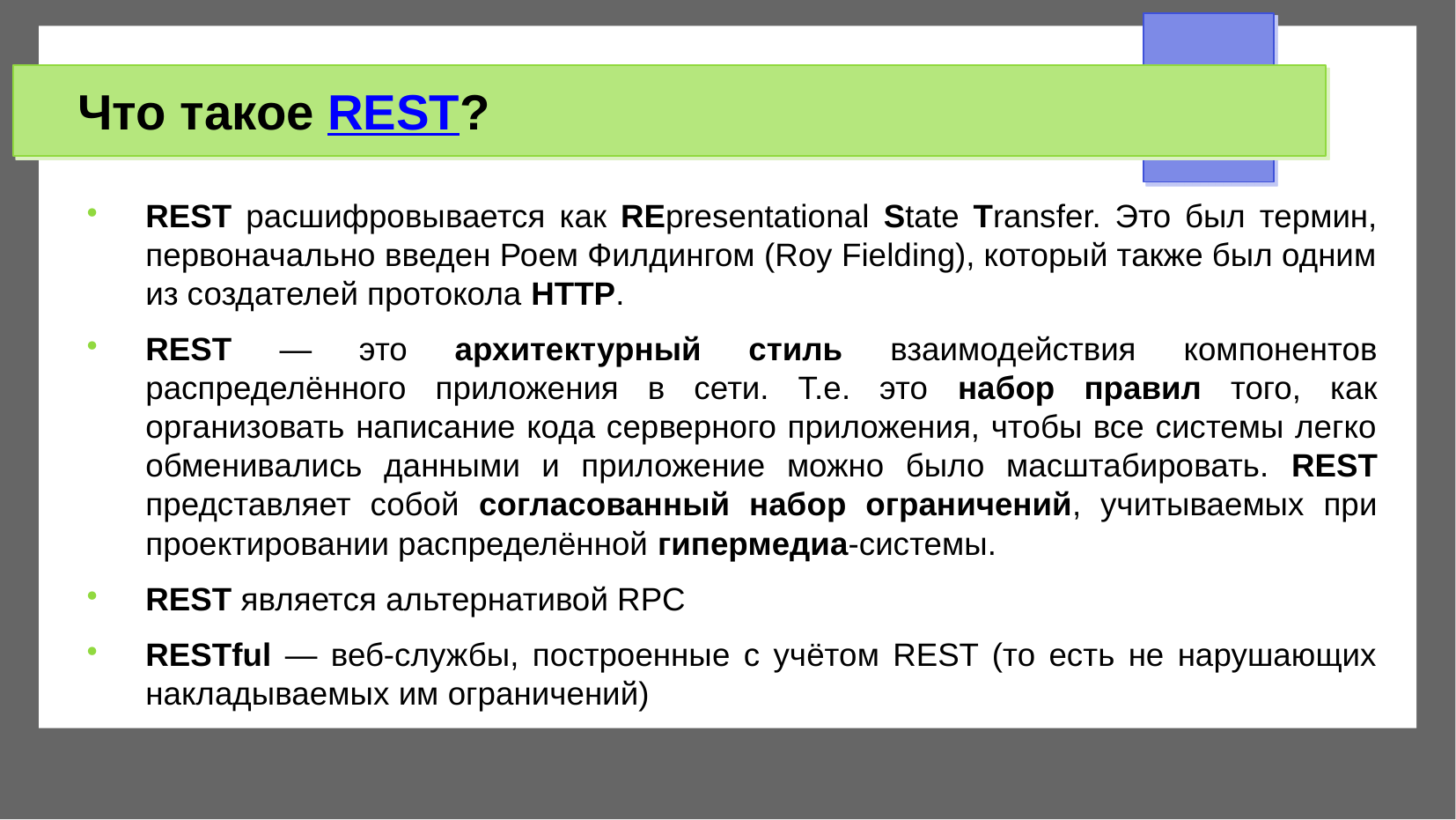

Что такое REST?
REST расшифровывается как REpresentational State Transfer. Это был термин, первоначально введен Роем Филдингом (Roy Fielding), который также был одним из создателей протокола HTTP.
REST — это архитектурный стиль взаимодействия компонентов распределённого приложения в сети. Т.е. это набор правил того, как организовать написание кода серверного приложения, чтобы все системы легко обменивались данными и приложение можно было масштабировать. REST представляет собой согласованный набор ограничений, учитываемых при проектировании распределённой гипермедиа-системы.
REST является альтернативой RPC
RESTful — веб-службы, построенные с учётом REST (то есть не нарушающих накладываемых им ограничений)